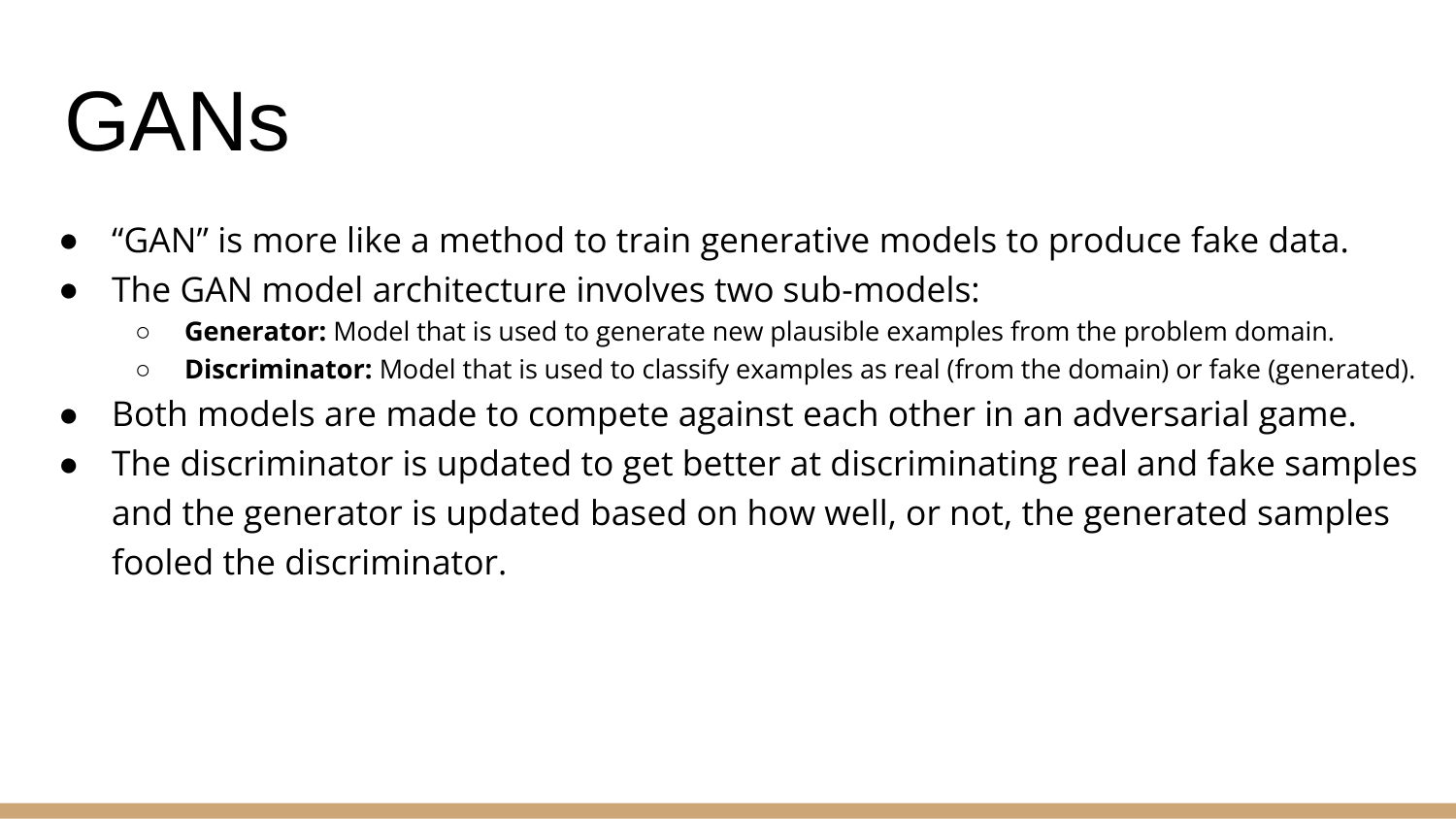

# GANs
“GAN” is more like a method to train generative models to produce fake data.
The GAN model architecture involves two sub-models:
Generator: Model that is used to generate new plausible examples from the problem domain.
Discriminator: Model that is used to classify examples as real (from the domain) or fake (generated).
Both models are made to compete against each other in an adversarial game.
The discriminator is updated to get better at discriminating real and fake samples and the generator is updated based on how well, or not, the generated samples fooled the discriminator.